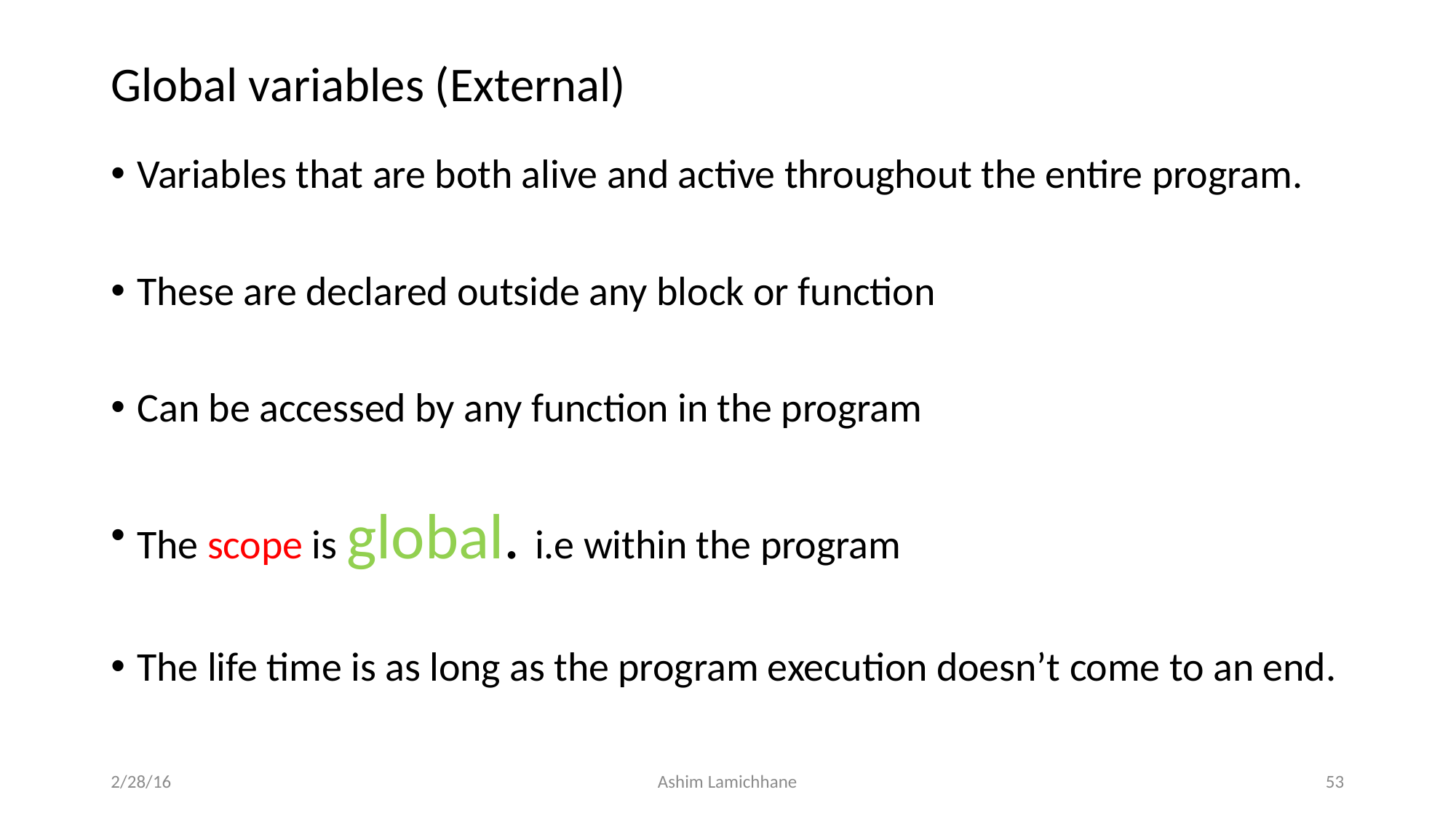

# Global variables (External)
Variables that are both alive and active throughout the entire program.

These are declared outside any block or function

Can be accessed by any function in the program

The scope is global. i.e within the program

The life time is as long as the program execution doesn’t come to an end.
2/28/16
Ashim Lamichhane
53